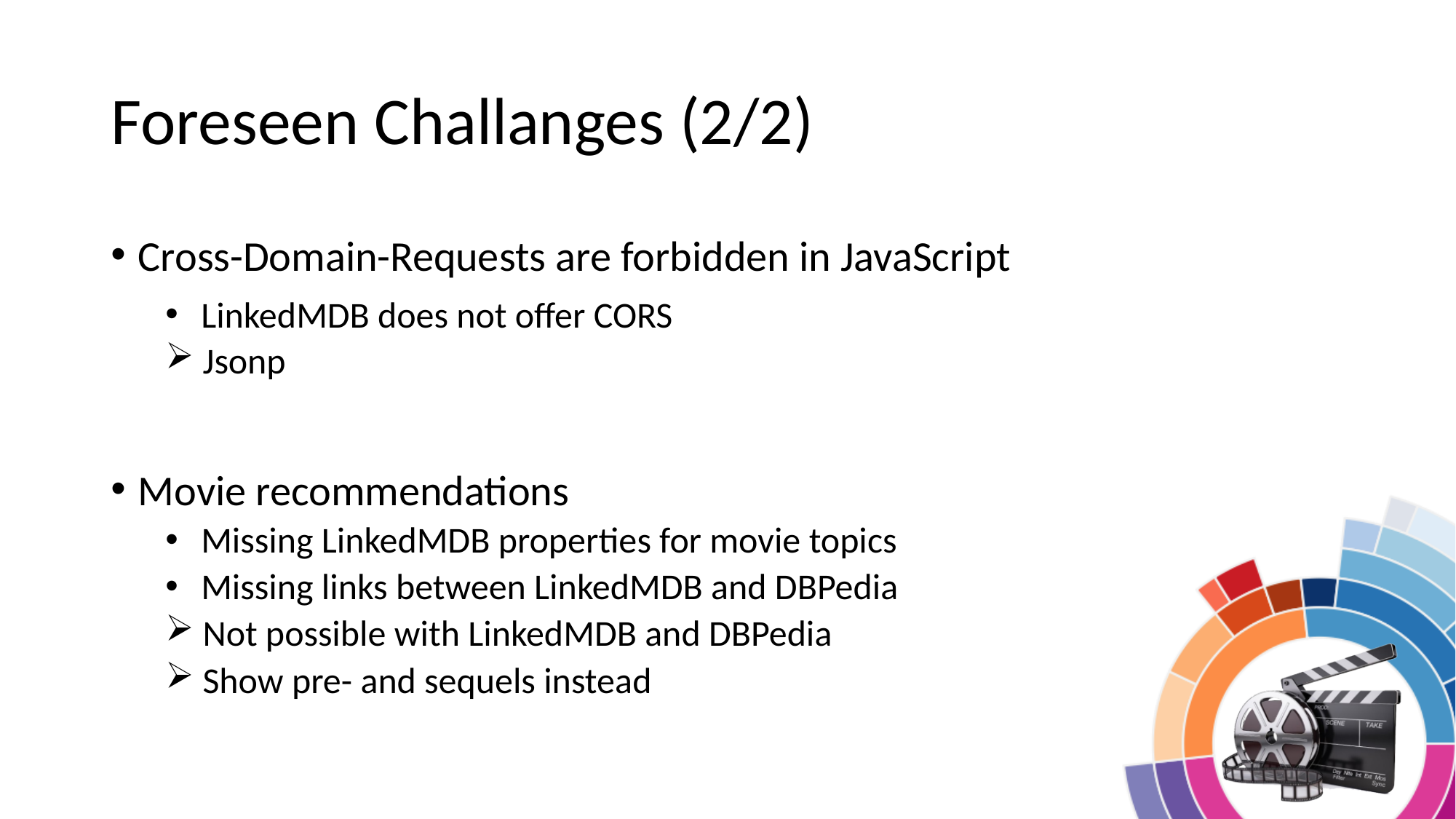

# Foreseen Challanges (2/2)
Cross-Domain-Requests are forbidden in JavaScript
 LinkedMDB does not offer CORS
 Jsonp

Movie recommendations
 Missing LinkedMDB properties for movie topics
 Missing links between LinkedMDB and DBPedia
 Not possible with LinkedMDB and DBPedia
 Show pre- and sequels instead